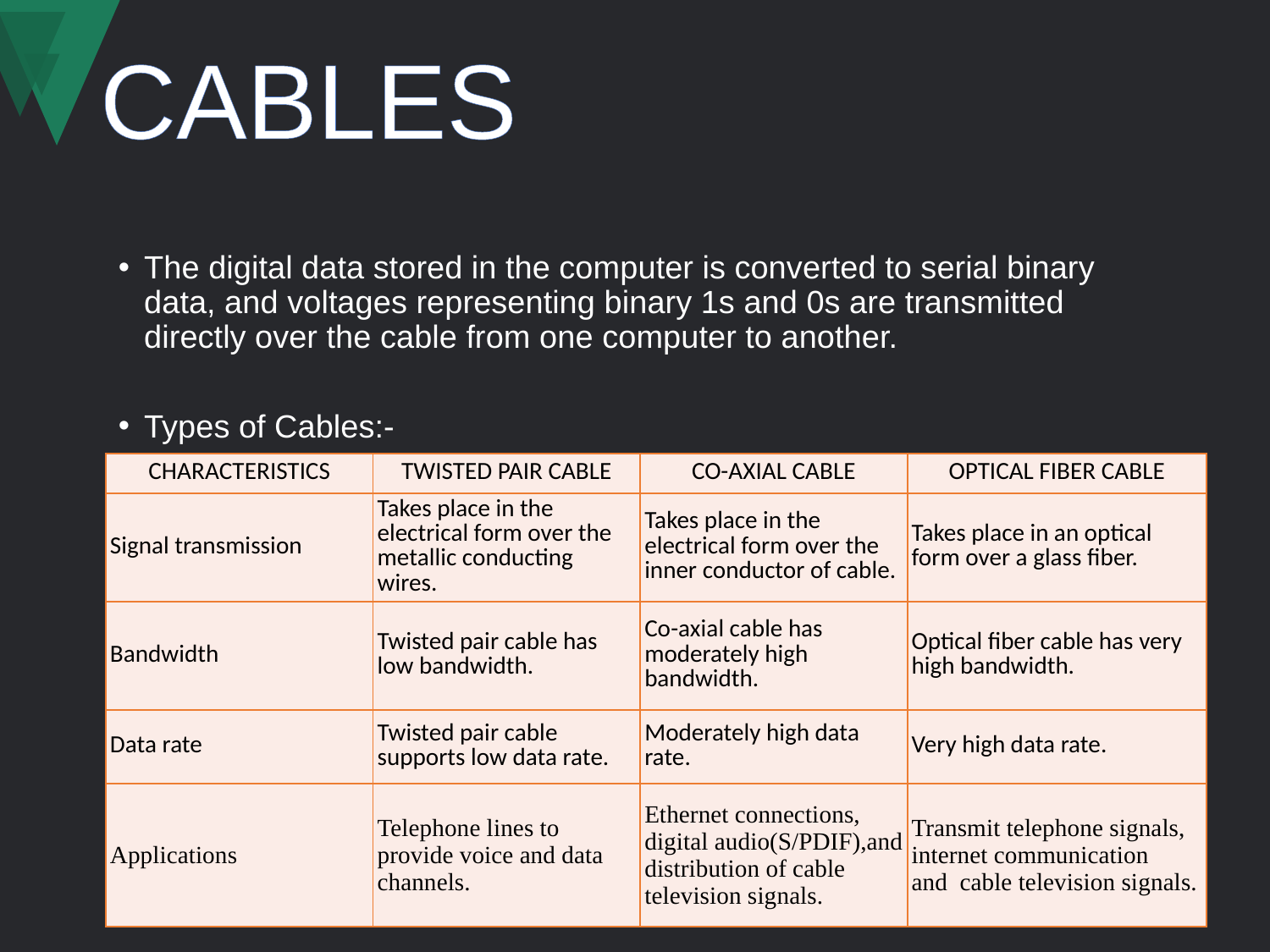

# CABLES
The digital data stored in the computer is converted to serial binary data, and voltages representing binary 1s and 0s are transmitted directly over the cable from one computer to another.

Types of Cables:-

| CHARACTERISTICS | TWISTED PAIR CABLE | CO-AXIAL CABLE | OPTICAL FIBER CABLE |
| --- | --- | --- | --- |
| Signal transmission | Takes place in the electrical form over the metallic conducting wires. | Takes place in the electrical form over the inner conductor of cable. | Takes place in an optical form over a glass fiber. |
| Bandwidth | Twisted pair cable has low bandwidth. | Co-axial cable has moderately high bandwidth. | Optical fiber cable has very high bandwidth. |
| Data rate | Twisted pair cable supports low data rate. | Moderately high data rate. | Very high data rate. |
| Applications | Telephone lines to provide voice and data channels. | Ethernet connections, digital audio(S/PDIF),and distribution of cable television signals. | Transmit telephone signals, internet communication and  cable television signals. |